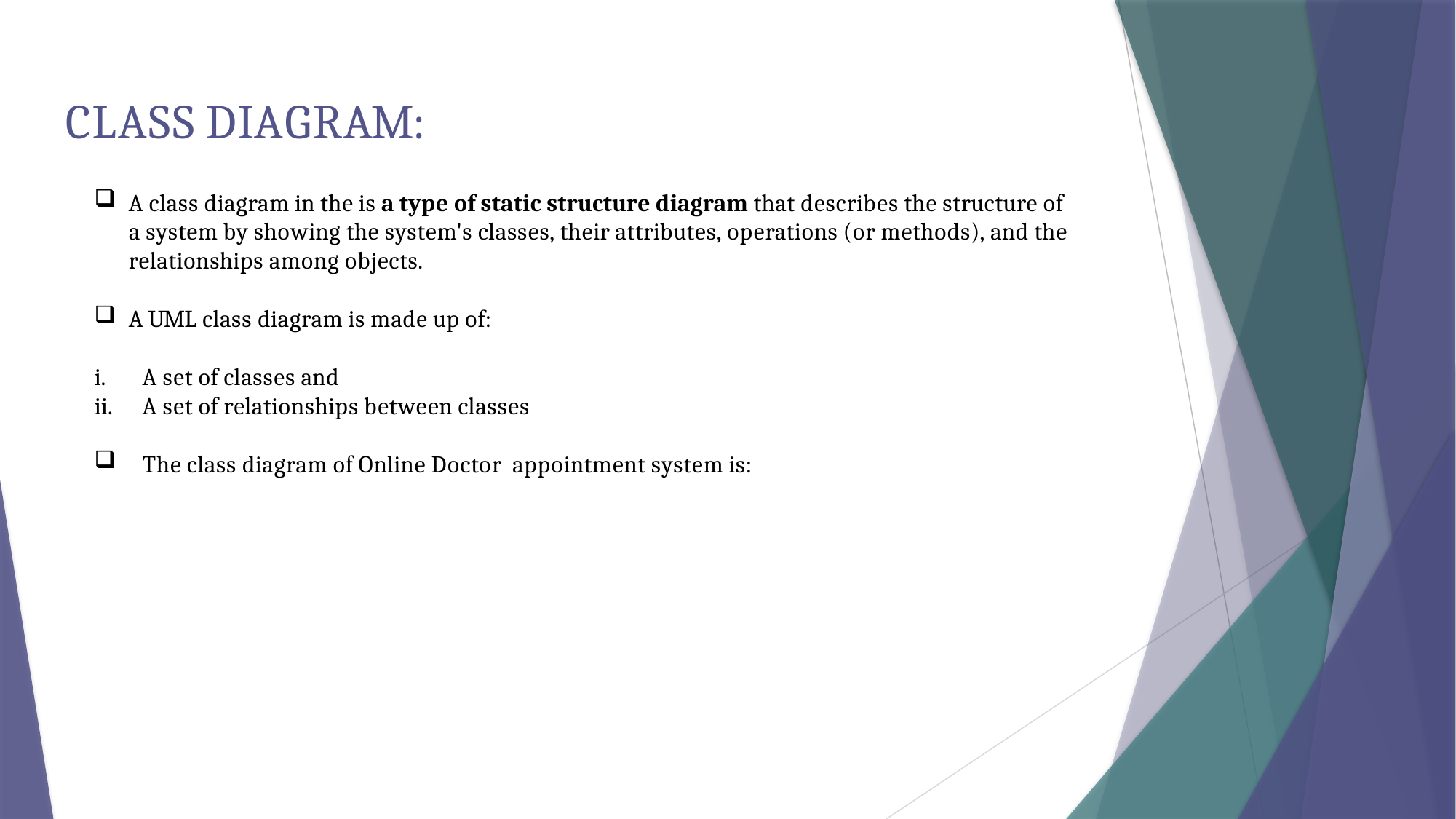

CLASS DIAGRAM:

A class diagram in the is a type of static structure diagram that describes the structure of a system by showing the system's classes, their attributes, operations (or methods), and the relationships among objects.

A UML class diagram is made up of:

A set of classes and
A set of relationships between classes

The class diagram of Online Doctor  appointment system is: